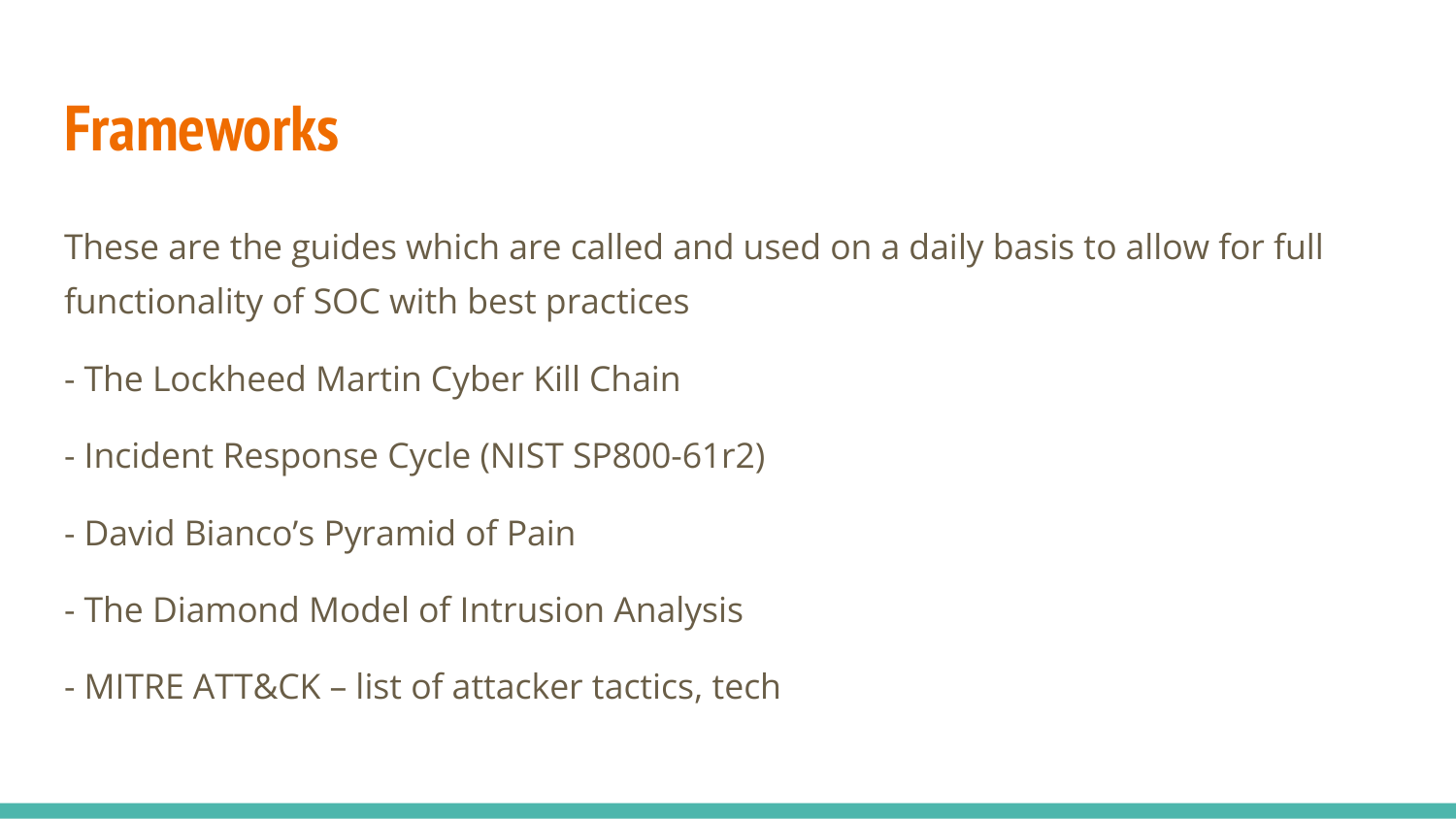

# Frameworks
These are the guides which are called and used on a daily basis to allow for full functionality of SOC with best practices
- The Lockheed Martin Cyber Kill Chain
- Incident Response Cycle (NIST SP800-61r2)
- David Bianco’s Pyramid of Pain
- The Diamond Model of Intrusion Analysis
- MITRE ATT&CK – list of attacker tactics, tech